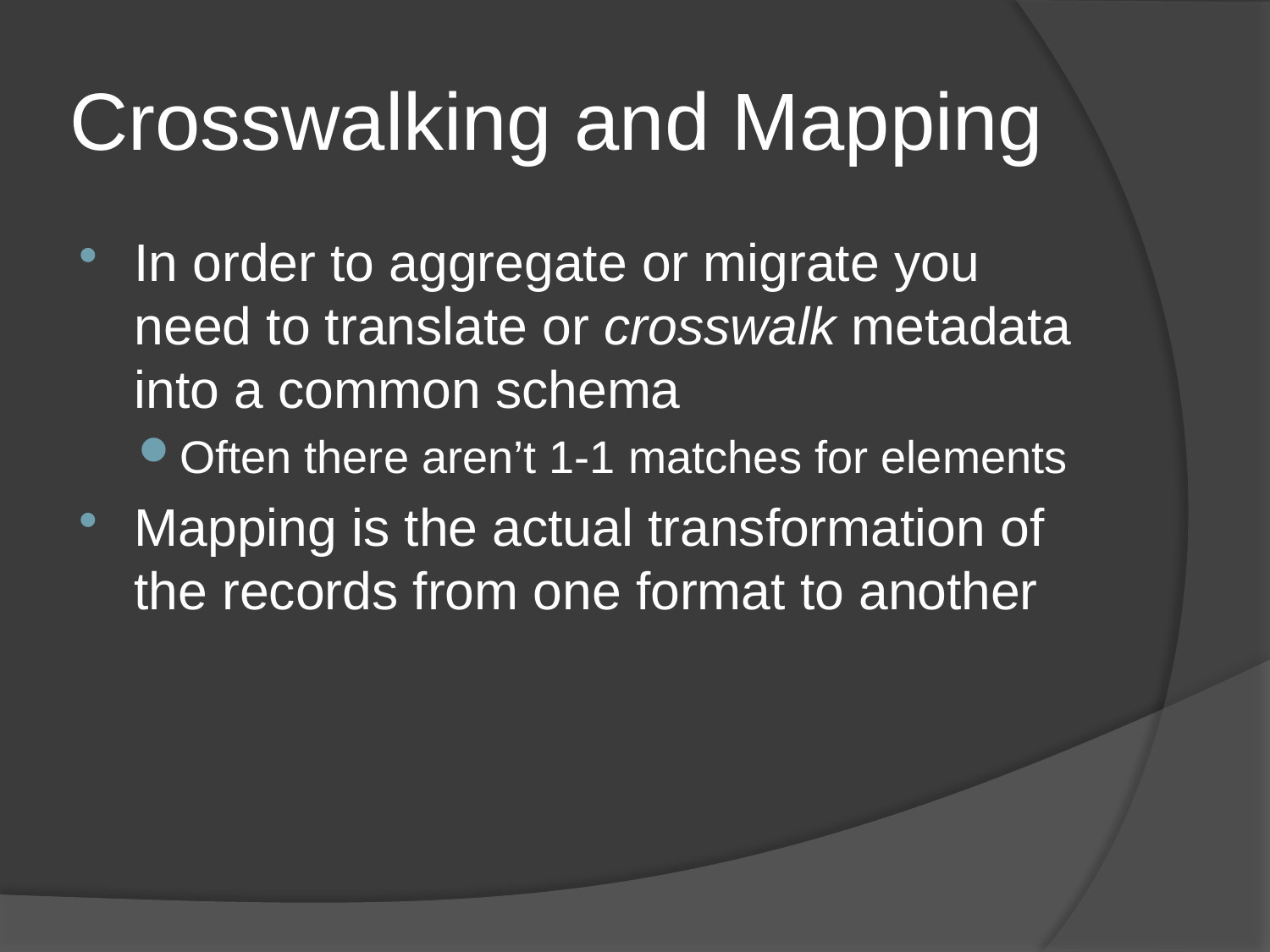

# Crosswalking and Mapping
In order to aggregate or migrate you need to translate or crosswalk metadata into a common schema
Often there aren’t 1-1 matches for elements
Mapping is the actual transformation of the records from one format to another